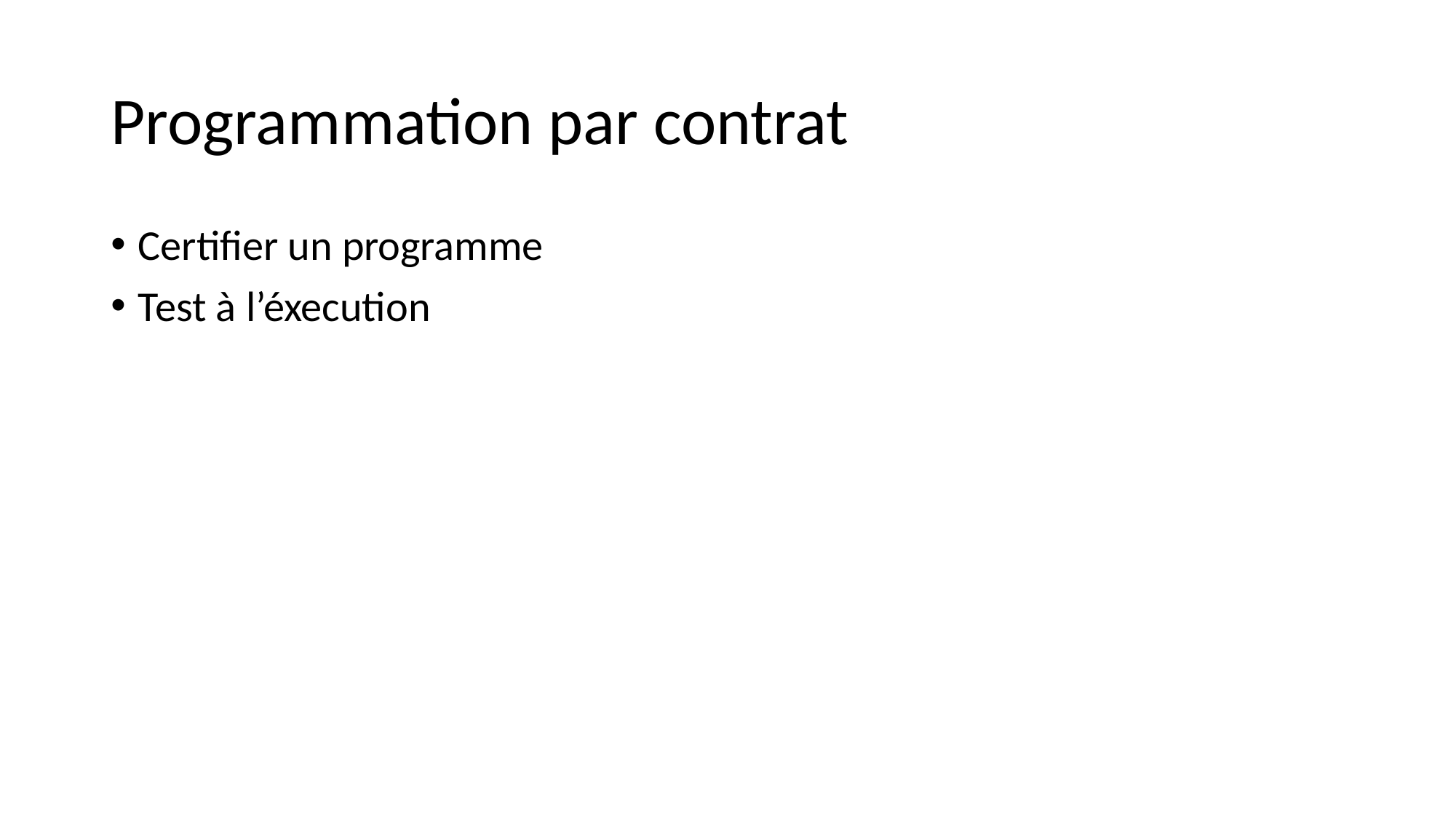

# Programmation par contrat
Certifier un programme
Test à l’éxecution